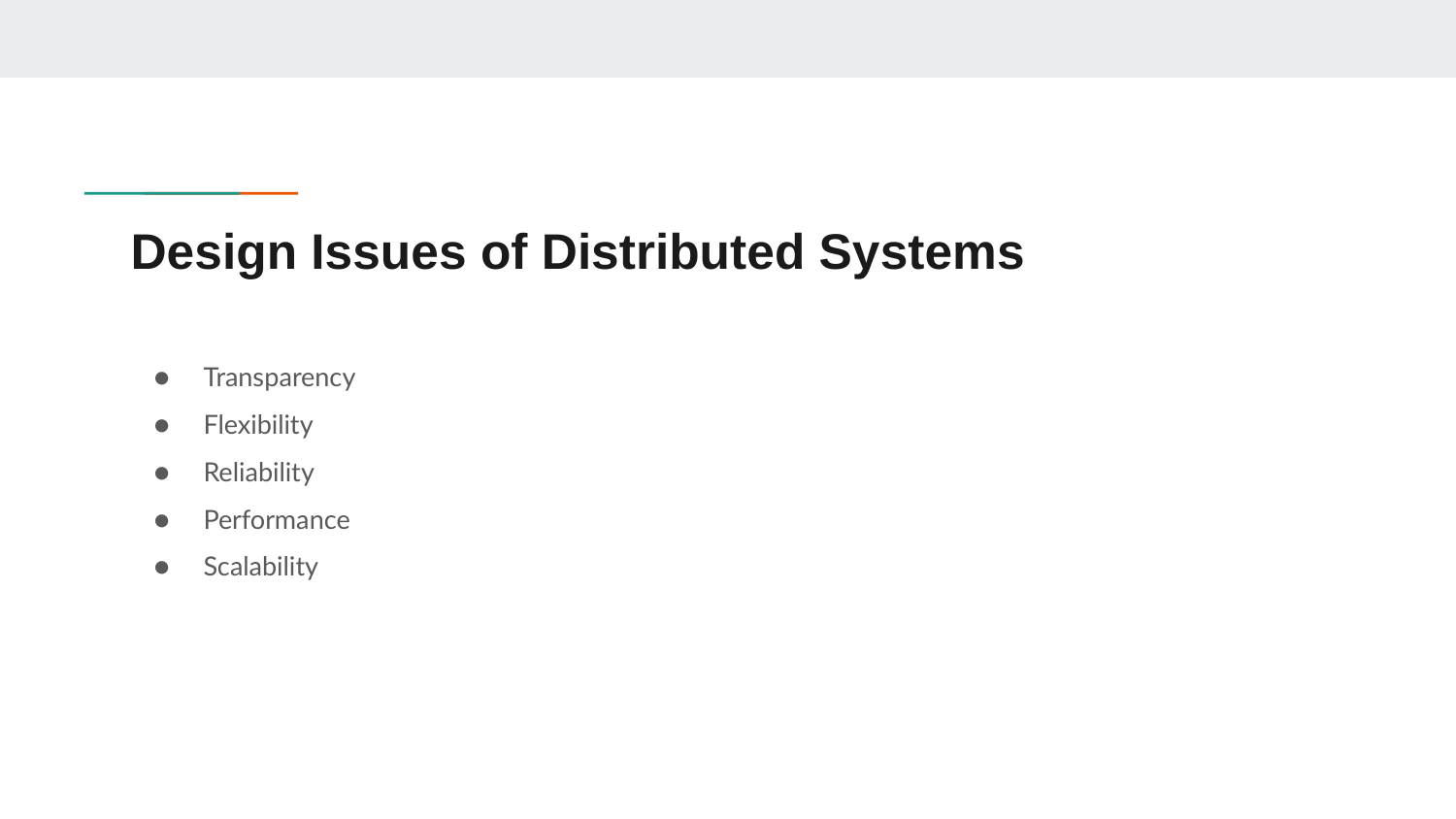

# Design Issues of Distributed Systems
Transparency
Flexibility
Reliability
Performance
Scalability